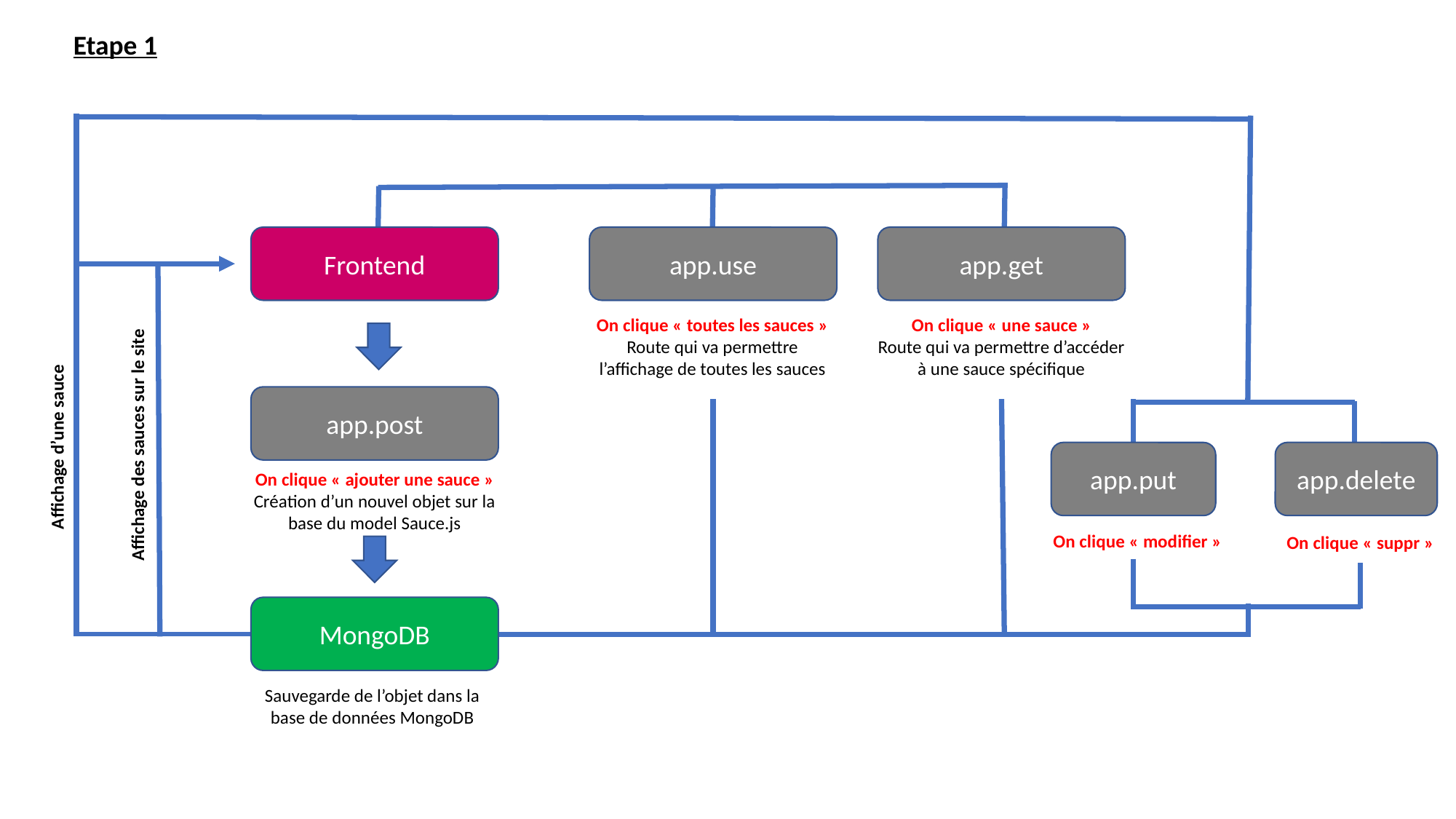

Etape 1
app.use
app.get
Frontend
On clique « toutes les sauces »
Route qui va permettre l’affichage de toutes les sauces
On clique « une sauce »
Route qui va permettre d’accéder à une sauce spécifique

app.post
Affichage des sauces sur le site
Affichage d’une sauce
app.put
app.delete
On clique « ajouter une sauce »
Création d’un nouvel objet sur la base du model Sauce.js
On clique « modifier »
On clique « suppr »

MongoDB
Sauvegarde de l’objet dans la base de données MongoDB